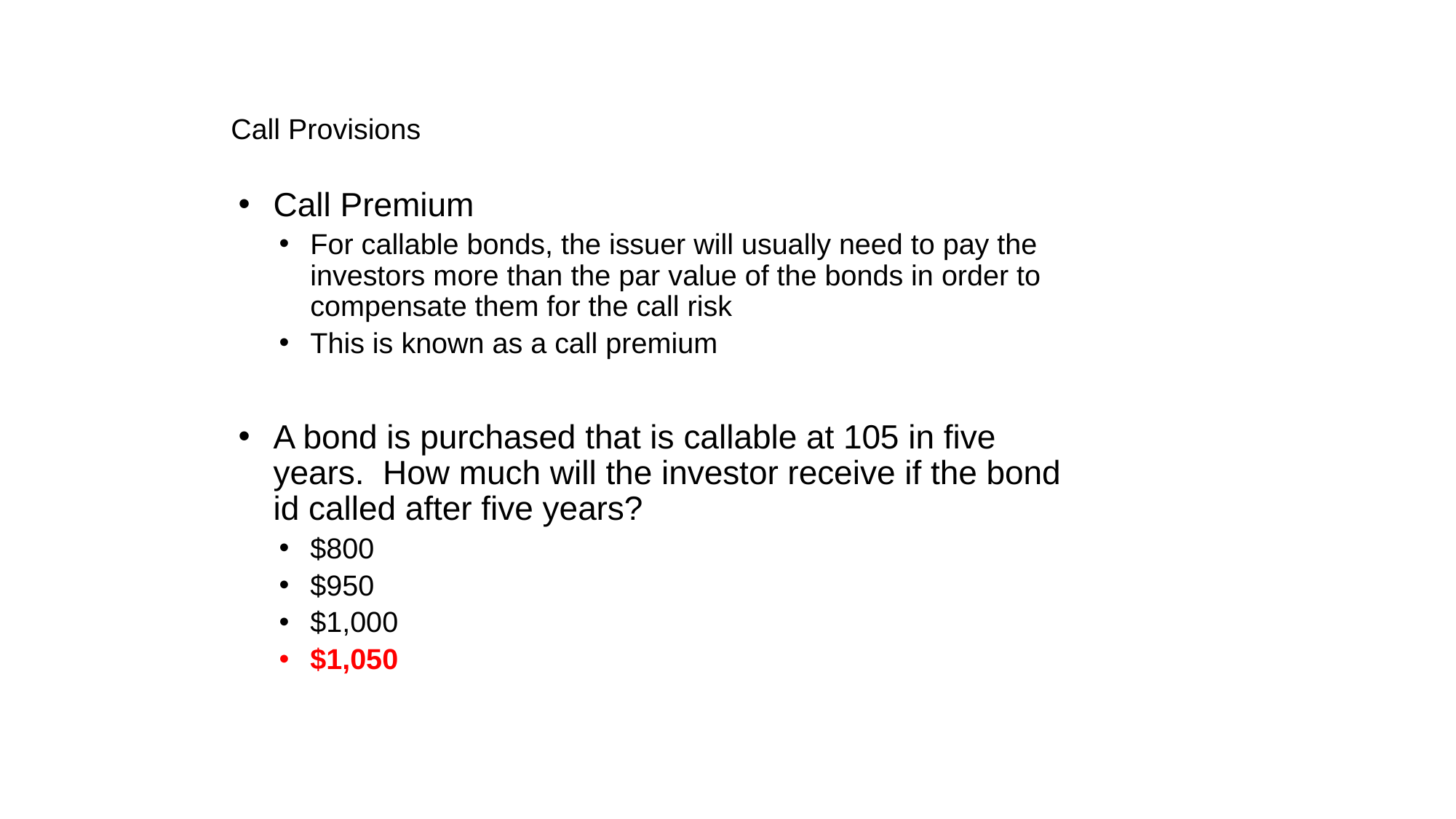

# Call Provisions
Call Premium
For callable bonds, the issuer will usually need to pay the investors more than the par value of the bonds in order to compensate them for the call risk
This is known as a call premium

A bond is purchased that is callable at 105 in five years.  How much will the investor receive if the bond id called after five years?
$800
$950
$1,000
$1,050